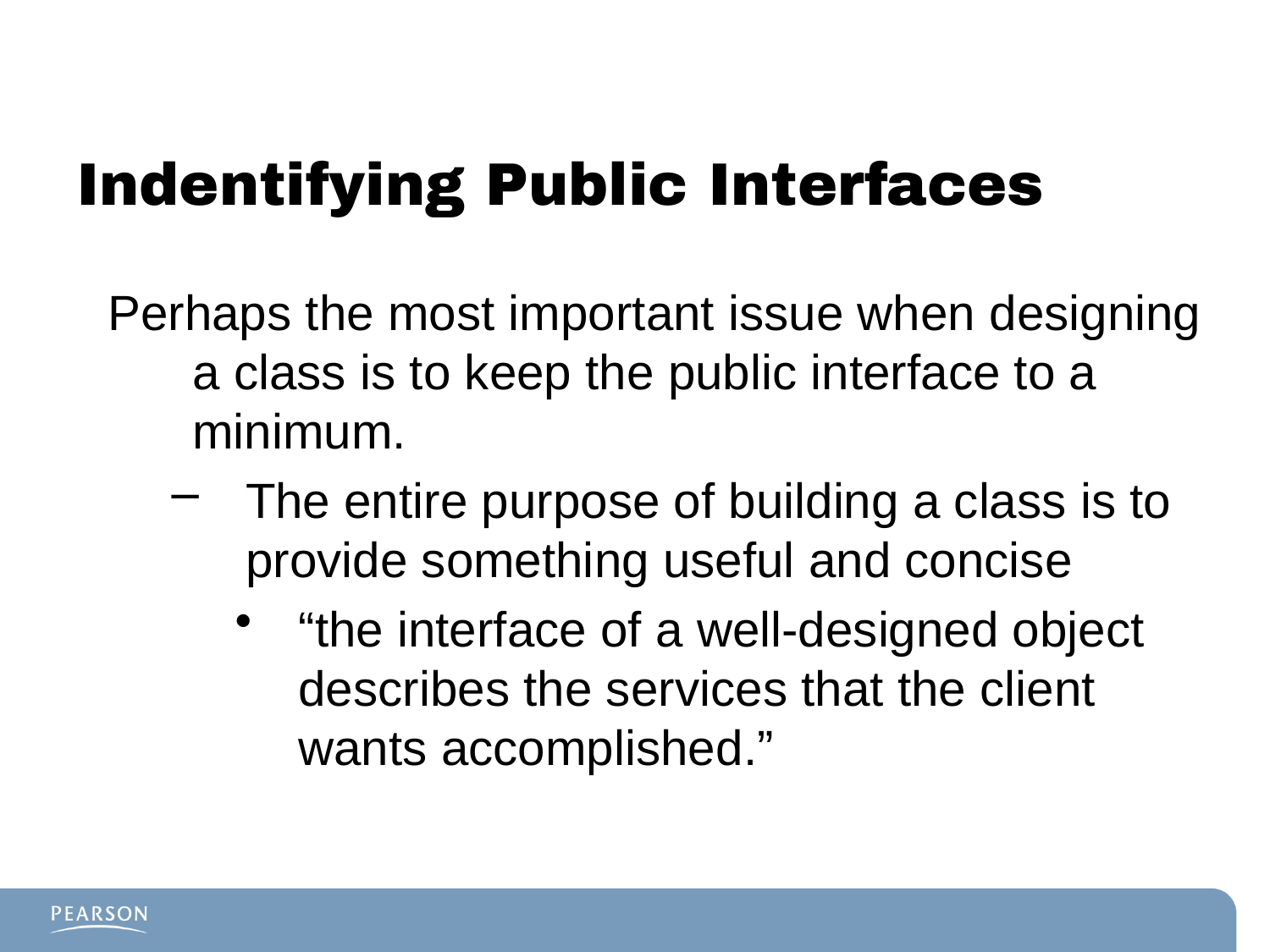

# Indentifying Public Interfaces
Perhaps the most important issue when designing a class is to keep the public interface to a minimum.
The entire purpose of building a class is to provide something useful and concise
“the interface of a well-designed object describes the services that the client wants accomplished.”